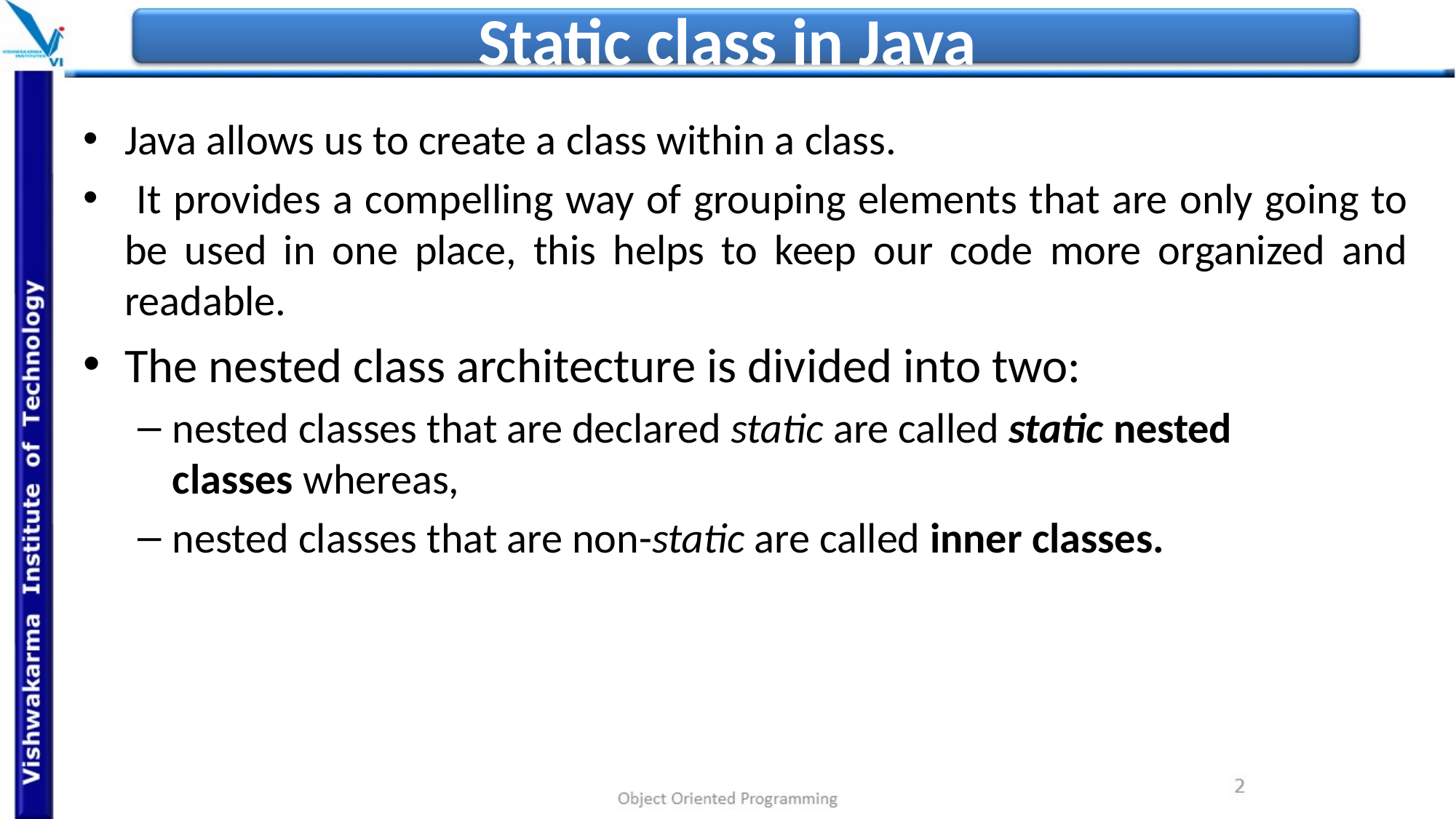

# Static class in Java
Java allows us to create a class within a class.
 It provides a compelling way of grouping elements that are only going to be used in one place, this helps to keep our code more organized and readable.
The nested class architecture is divided into two:
nested classes that are declared static are called static nested classes whereas,
nested classes that are non-static are called inner classes.